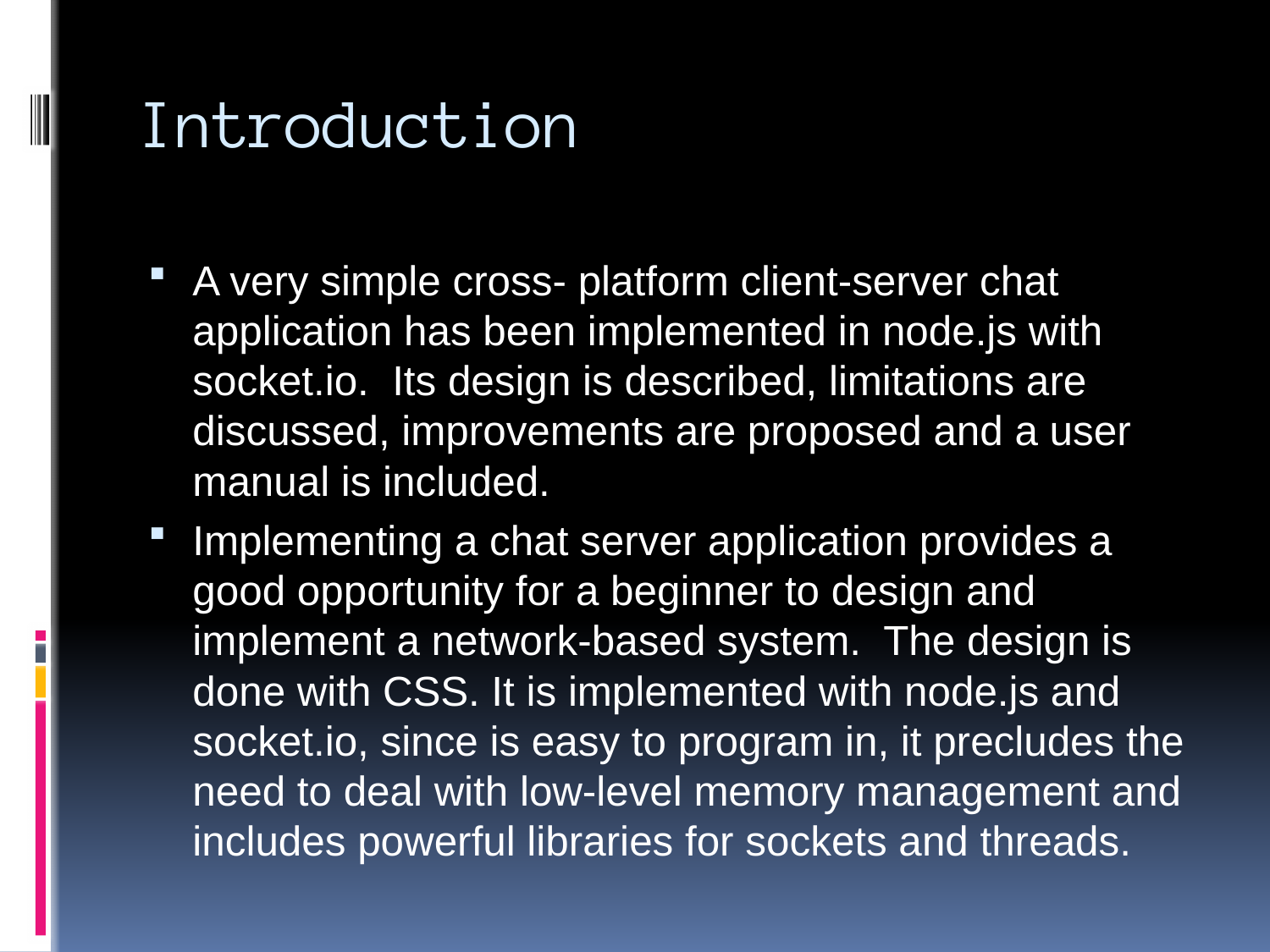

# Introduction
A very simple cross- platform client-server chat application has been implemented in node.js with socket.io.  Its design is described, limitations are discussed, improvements are proposed and a user manual is included.
Implementing a chat server application provides a good opportunity for a beginner to design and implement a network-based system.  The design is done with CSS. It is implemented with node.js and socket.io, since is easy to program in, it precludes the need to deal with low-level memory management and includes powerful libraries for sockets and threads.